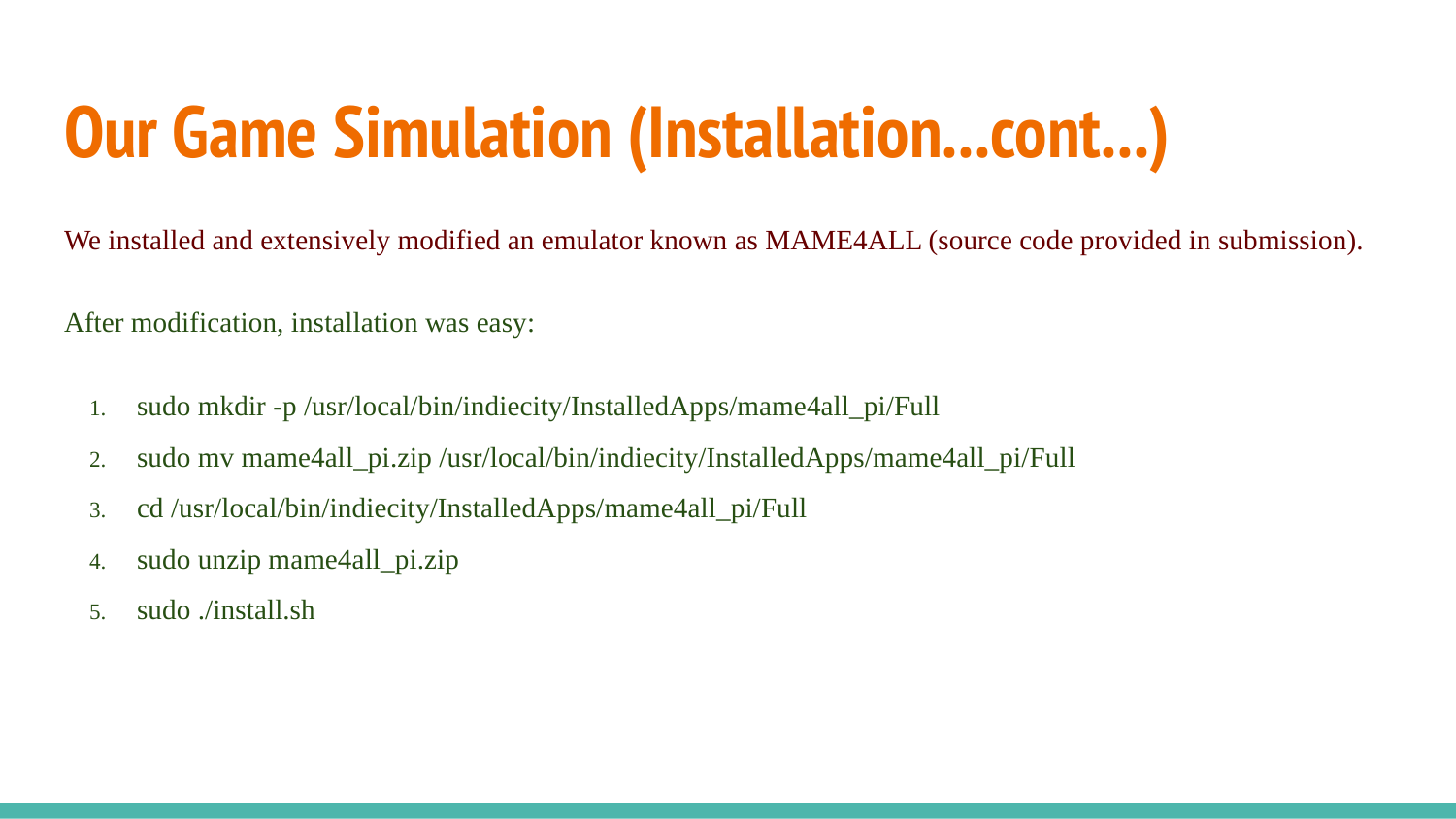

# Our Game Simulation (Installation...cont...)

We installed and extensively modified an emulator known as MAME4ALL (source code provided in submission).
After modification, installation was easy:
sudo mkdir -p /usr/local/bin/indiecity/InstalledApps/mame4all_pi/Full
sudo mv mame4all_pi.zip /usr/local/bin/indiecity/InstalledApps/mame4all_pi/Full
cd /usr/local/bin/indiecity/InstalledApps/mame4all_pi/Full
sudo unzip mame4all_pi.zip
sudo ./install.sh